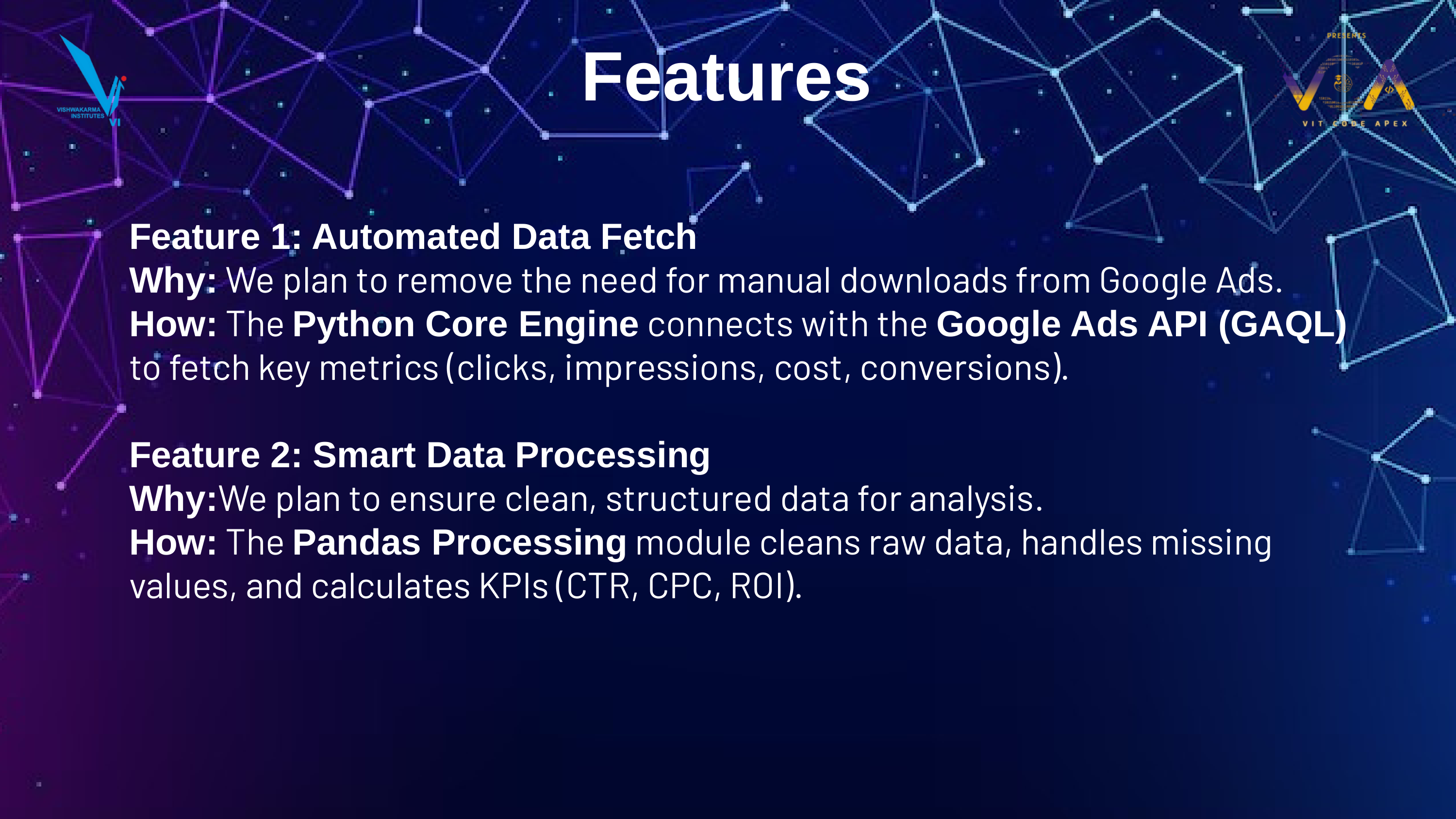

Features

Feature 1: Automated Data Fetch
Why: We plan to remove the need for manual downloads from Google Ads.
How: The Python Core Engine connects with the Google Ads API (GAQL) to fetch key metrics (clicks, impressions, cost, conversions).

Feature 2: Smart Data Processing
Why:We plan to ensure clean, structured data for analysis.
How: The Pandas Processing module cleans raw data, handles missing values, and calculates KPIs (CTR, CPC, ROI).